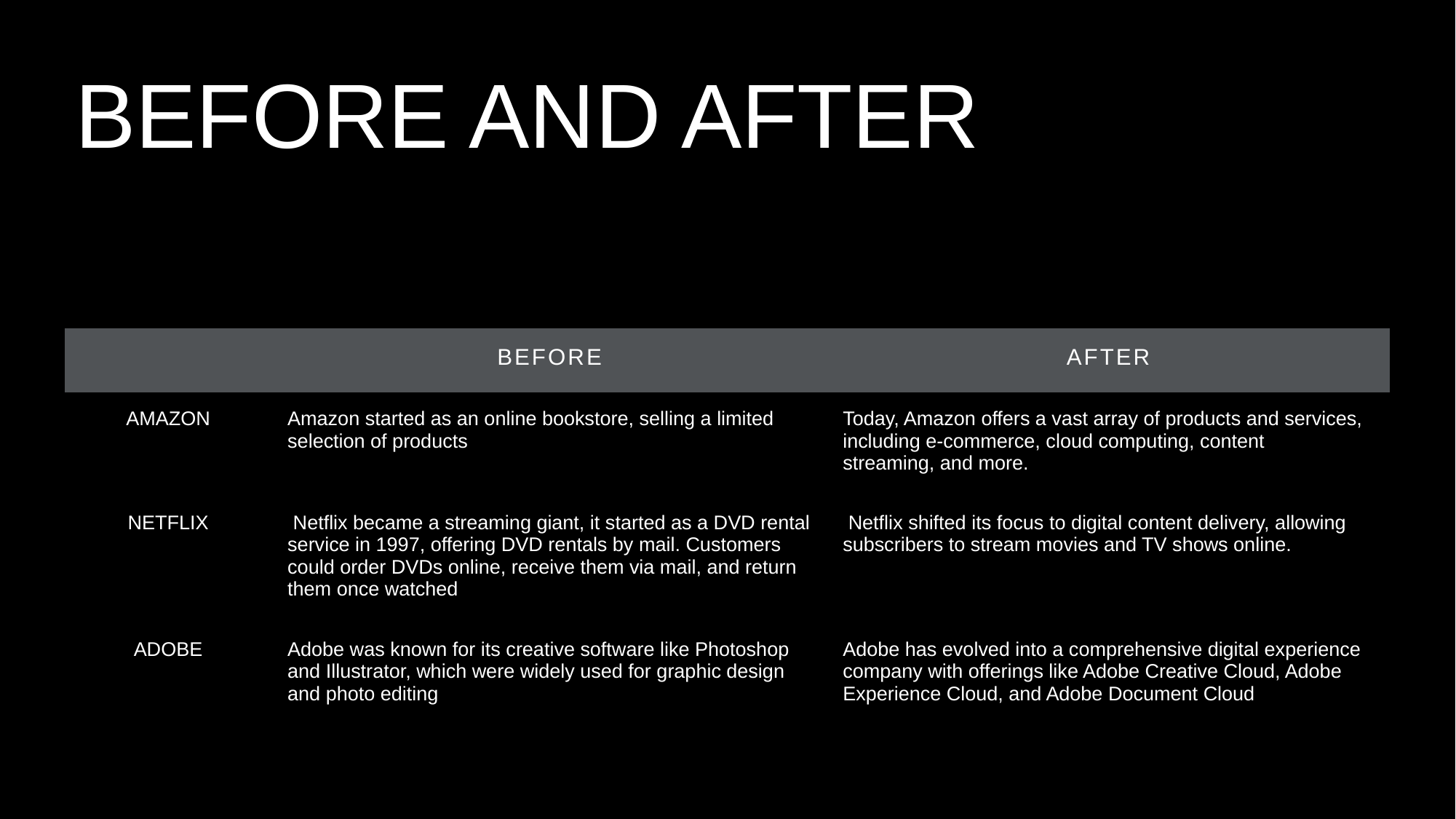

# BEFORE AND AFTER
|  | BEFORE | AFTER |
| --- | --- | --- |
| AMAZON | Amazon started as an online bookstore, selling a limited selection of products | Today, Amazon offers a vast array of products and services, including e-commerce, cloud computing, content streaming, and more. |
| NETFLIX | Netflix became a streaming giant, it started as a DVD rental service in 1997, offering DVD rentals by mail. Customers could order DVDs online, receive them via mail, and return them once watched | Netflix shifted its focus to digital content delivery, allowing subscribers to stream movies and TV shows online. |
| ADOBE | Adobe was known for its creative software like Photoshop and Illustrator, which were widely used for graphic design and photo editing | Adobe has evolved into a comprehensive digital experience company with offerings like Adobe Creative Cloud, Adobe Experience Cloud, and Adobe Document Cloud |